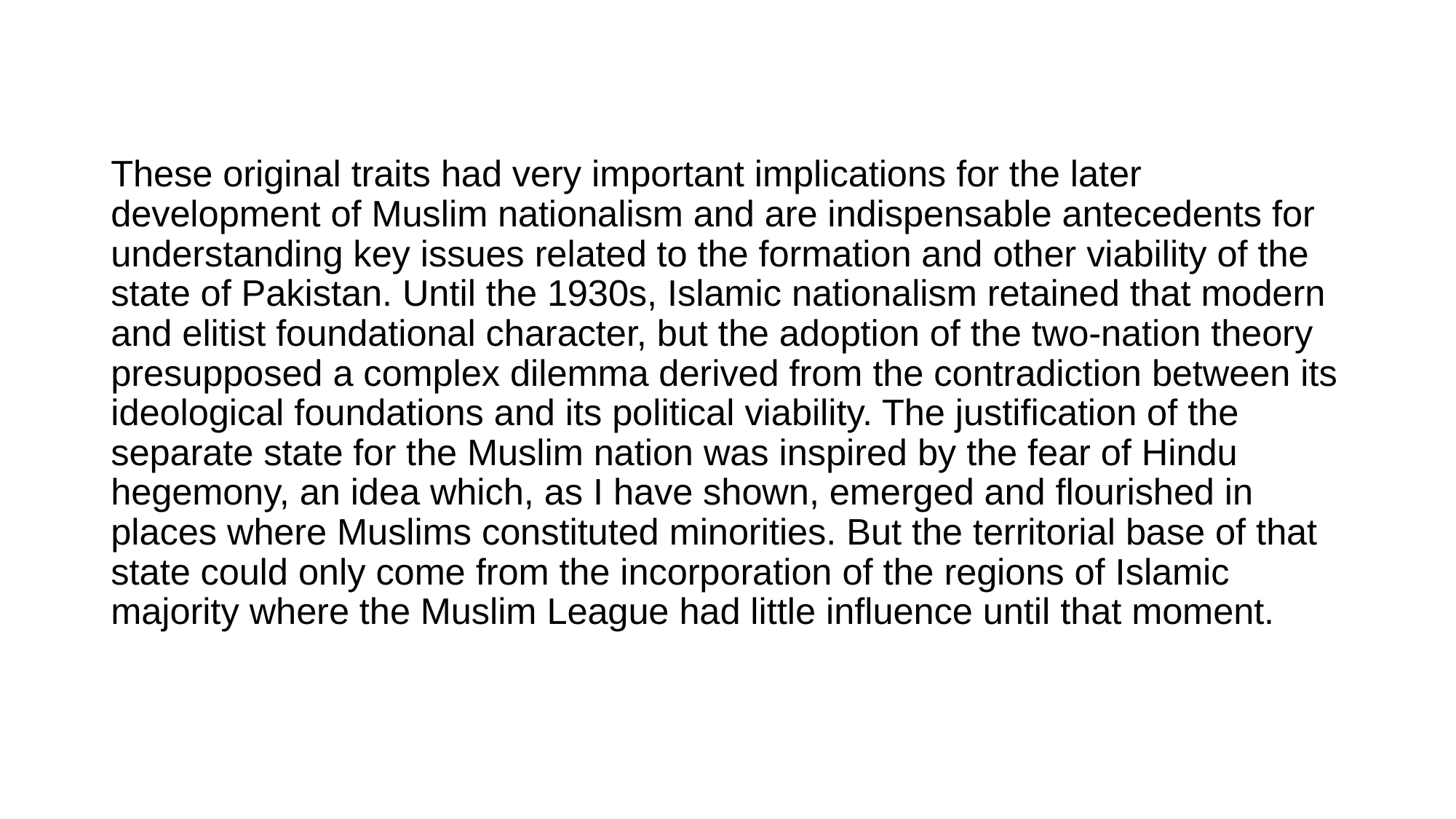

These original traits had very important implications for the later development of Muslim nationalism and are indispensable antecedents for understanding key issues related to the formation and other viability of the state of Pakistan. Until the 1930s, Islamic nationalism retained that modern and elitist foundational character, but the adoption of the two-nation theory presupposed a complex dilemma derived from the contradiction between its ideological foundations and its political viability. The justification of the separate state for the Muslim nation was inspired by the fear of Hindu hegemony, an idea which, as I have shown, emerged and flourished in places where Muslims constituted minorities. But the territorial base of that state could only come from the incorporation of the regions of Islamic majority where the Muslim League had little influence until that moment.